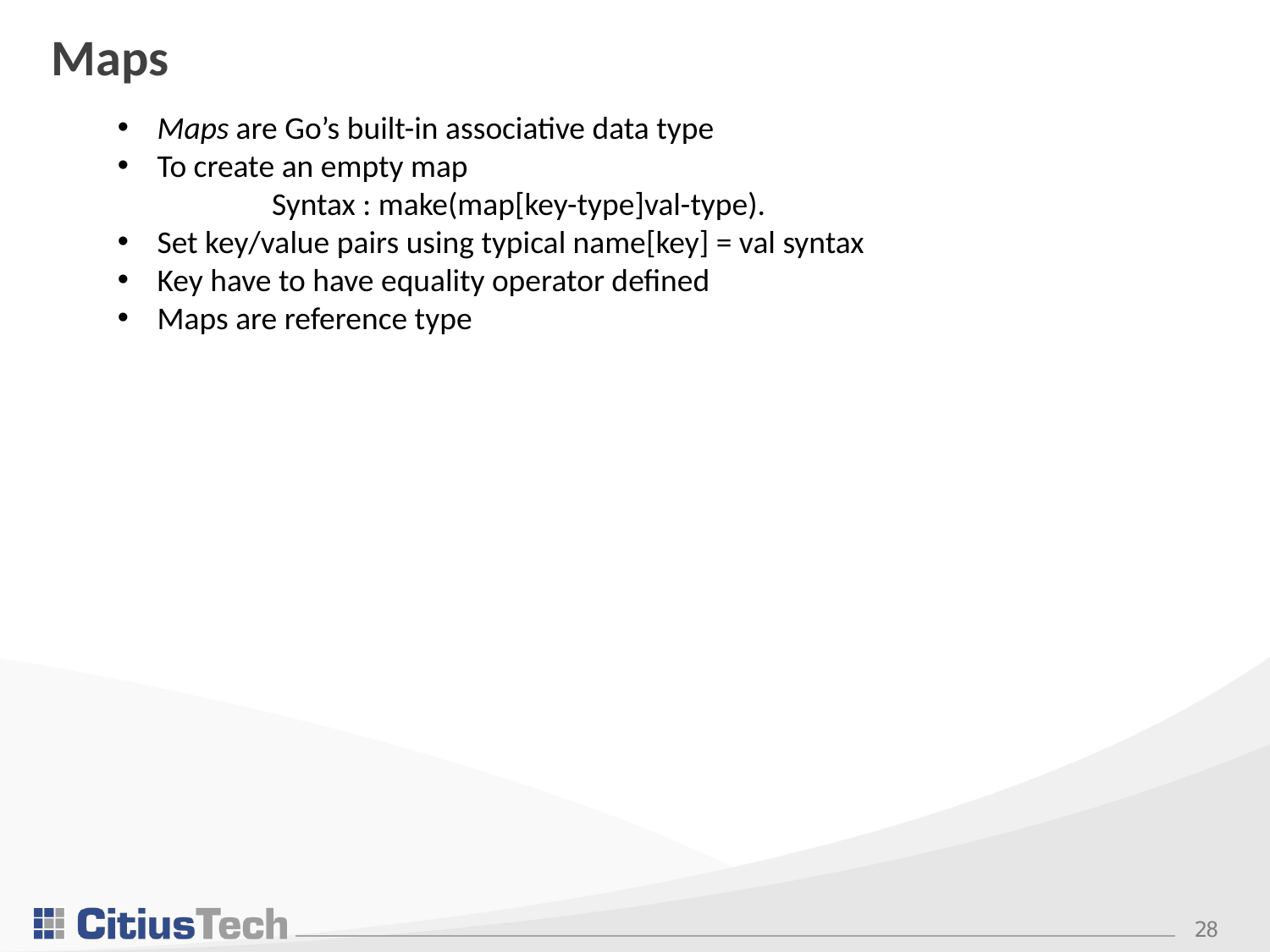

# Maps
Maps are Go’s built-in associative data type
To create an empty map
                Syntax : make(map[key-type]val-type).
Set key/value pairs using typical name[key] = val syntax
Key have to have equality operator defined
Maps are reference type